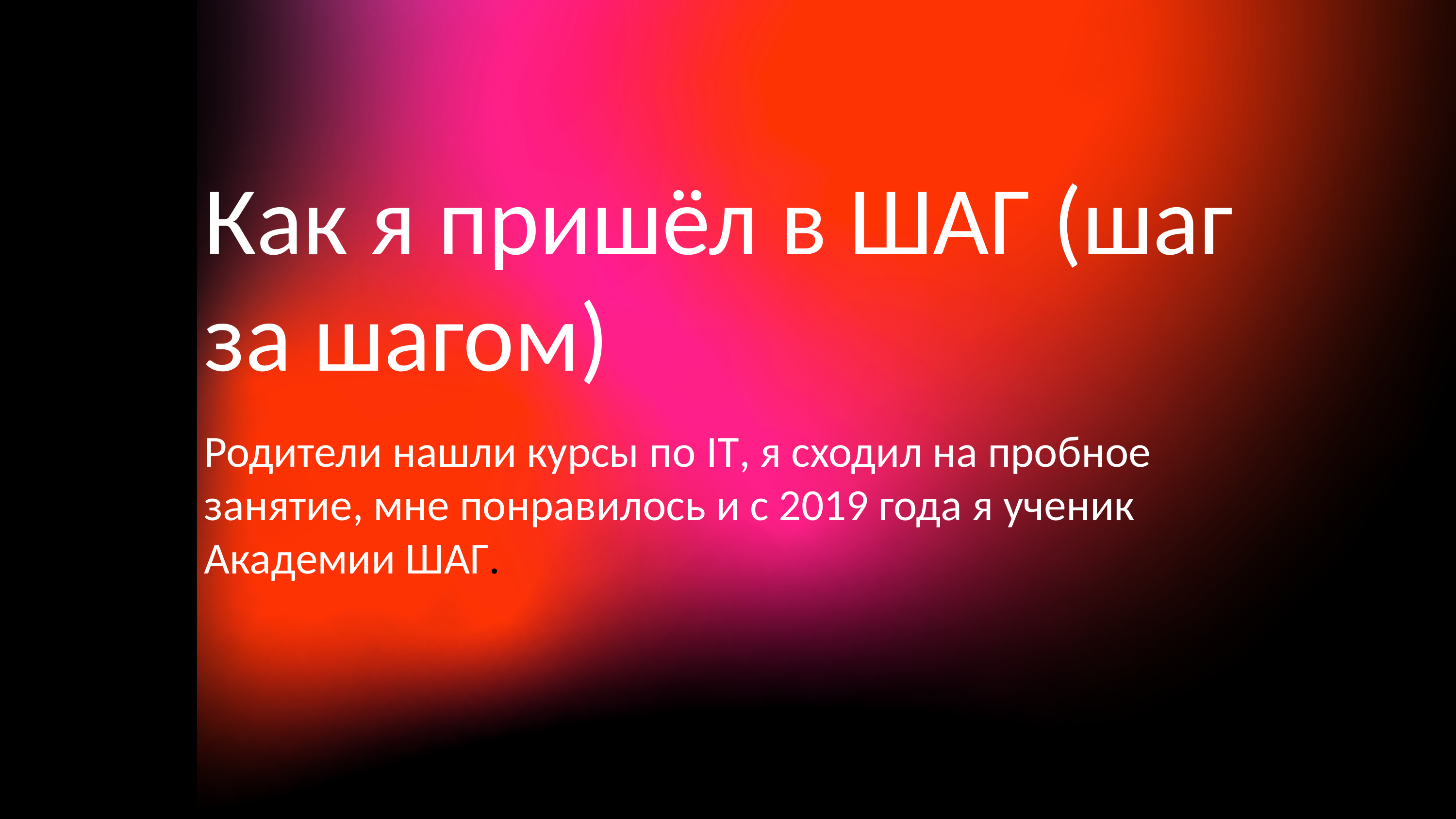

Как я пришёл в ШАГ (шаг за шагом)

Родители нашли курсы по IT, я сходил на пробное занятие, мне понравилось и с 2019 года я ученик Академии ШАГ.